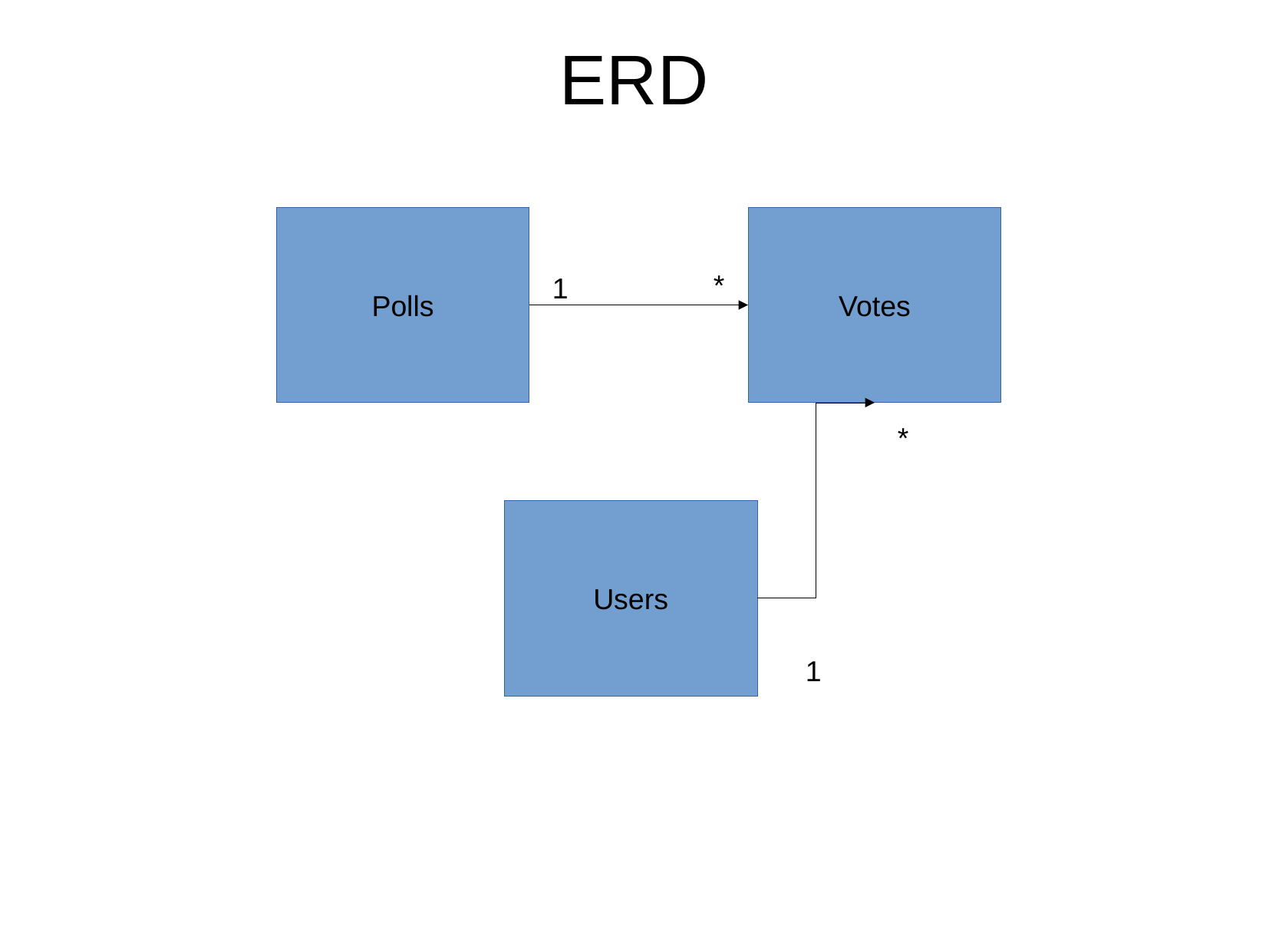

ERD
Polls
Votes
*
1

*
Users
1